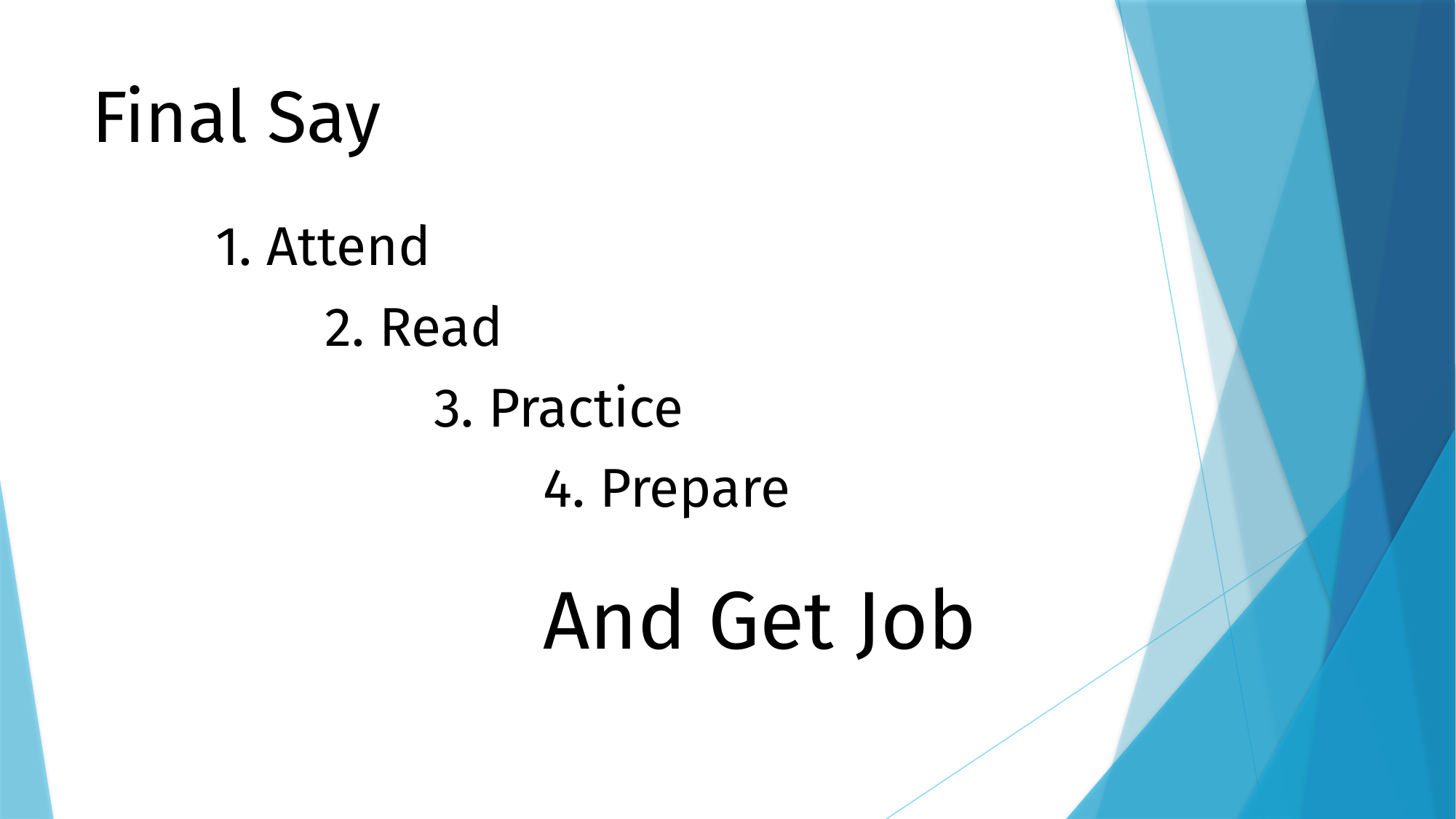

# Final Say
1. Attend
2. Read
3. Practice
4. Prepare

And Get Job